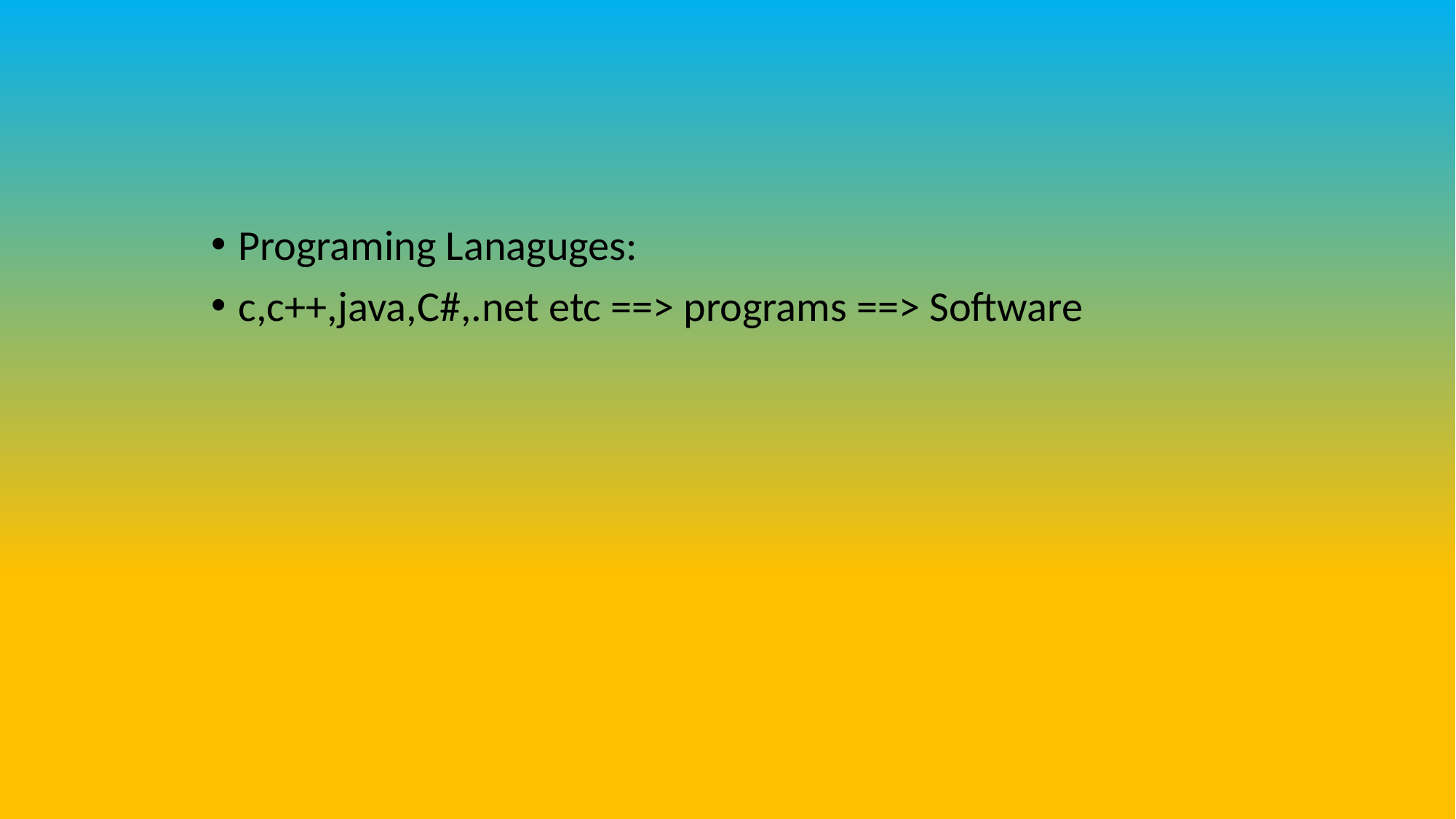

Programing Lanaguges:
c,c++,java,C#,.net etc ==> programs ==> Software